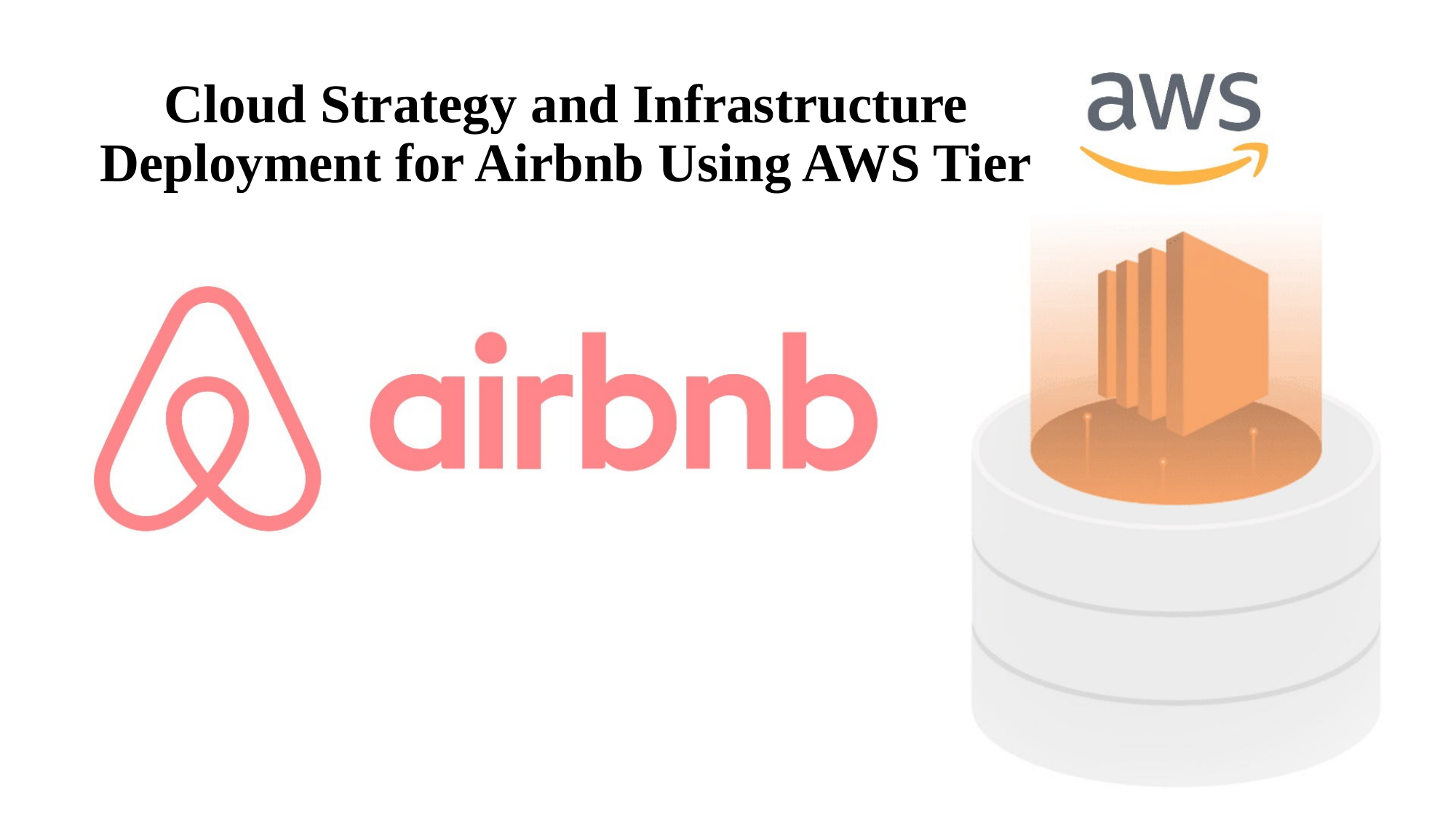

# Cloud Strategy and Infrastructure Deployment for Airbnb Using AWS Tier